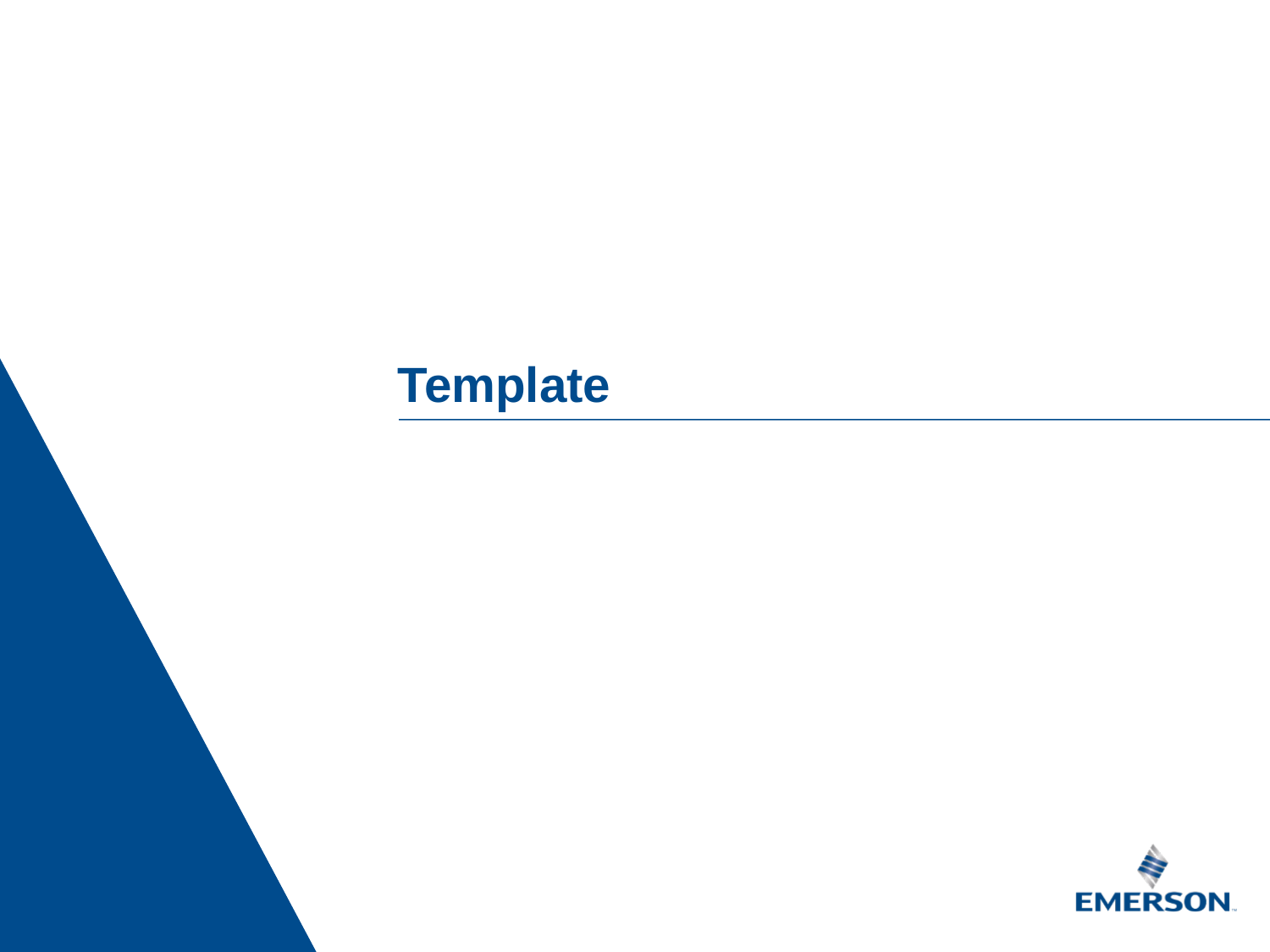

Template

Emerson Confidential and Proprietary/For internal use only